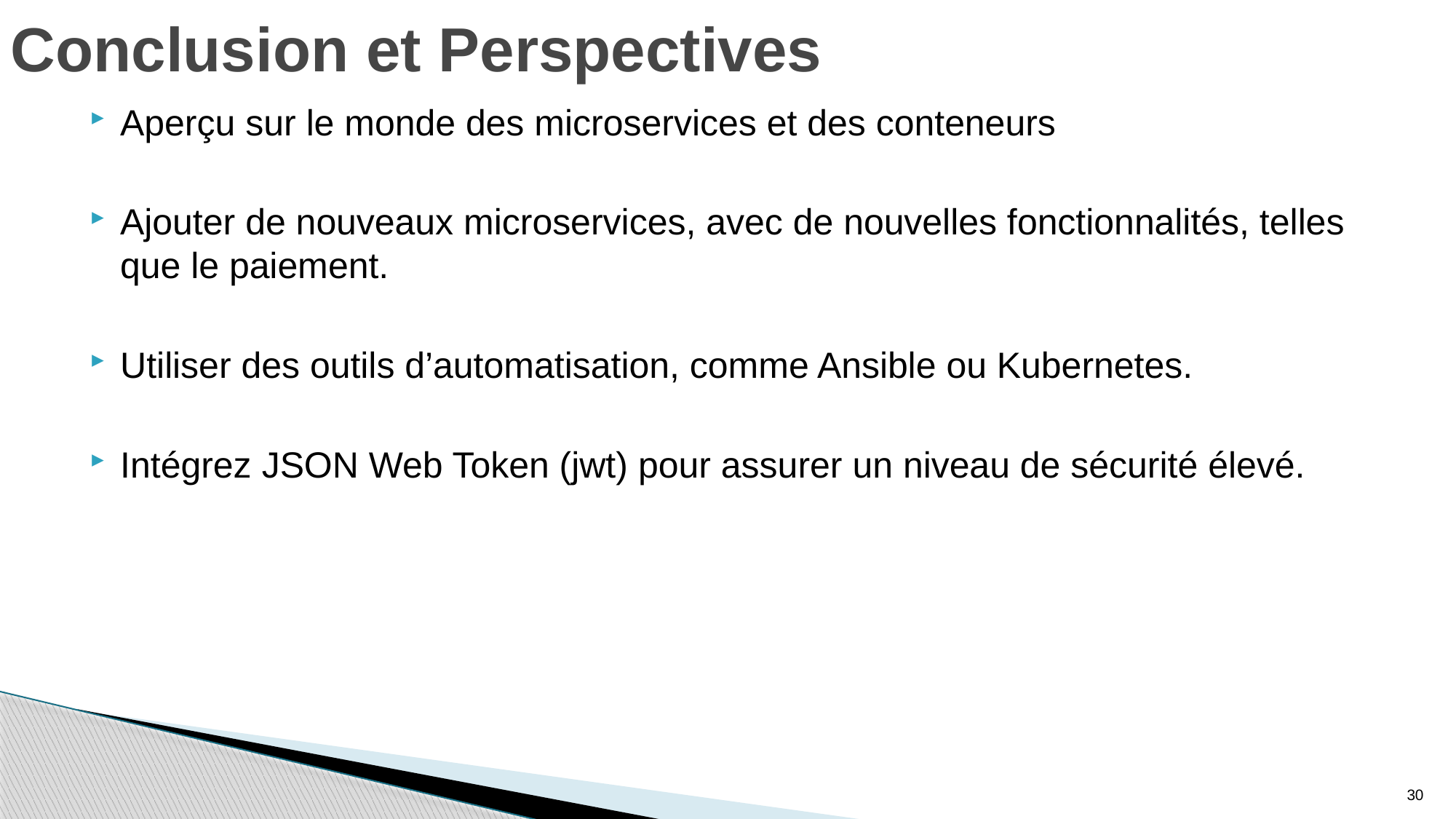

# Conclusion et Perspectives
Aperçu sur le monde des microservices et des conteneurs

Ajouter de nouveaux microservices, avec de nouvelles fonctionnalités, telles que le paiement.

Utiliser des outils d’automatisation, comme Ansible ou Kubernetes.

Intégrez JSON Web Token (jwt) pour assurer un niveau de sécurité élevé.
30